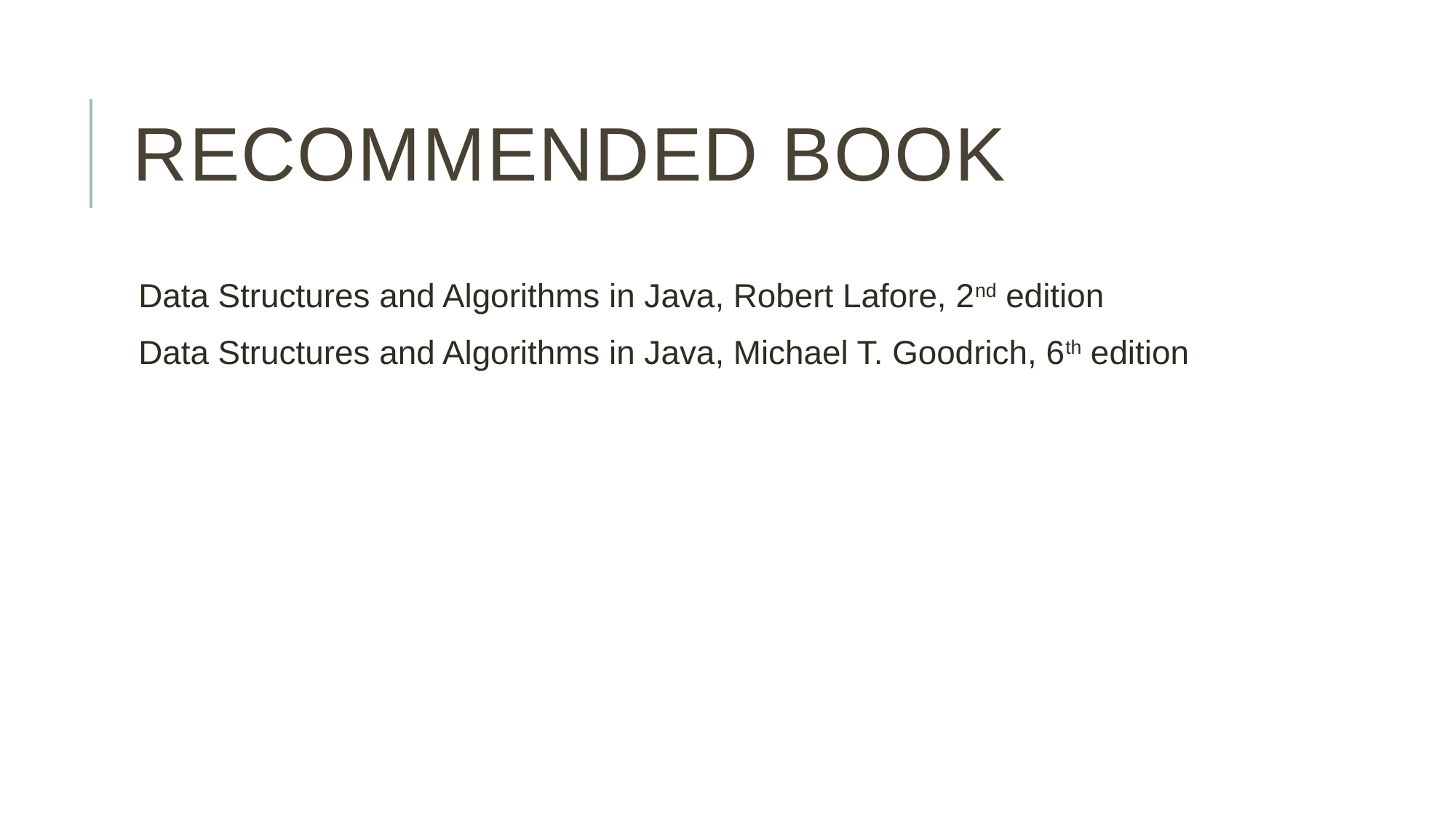

# Recommended Book
Data Structures and Algorithms in Java, Robert Lafore, 2nd edition
Data Structures and Algorithms in Java, Michael T. Goodrich, 6th edition